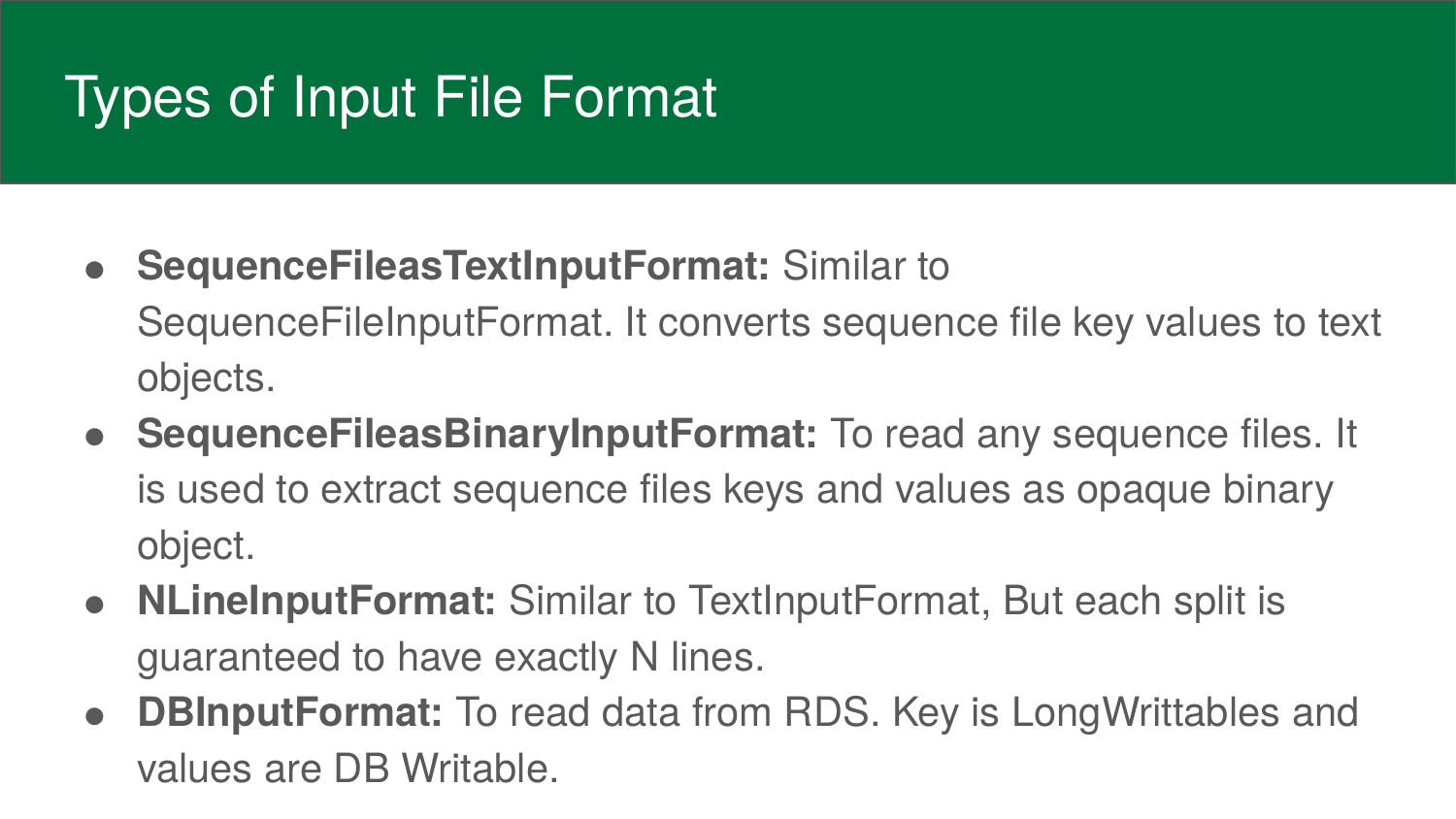

# Types of Input File Format
SequenceFileasTextInputFormat: Similar to SequenceFileInputFormat. It converts sequence file key values to text objects.
SequenceFileasBinaryInputFormat: To read any sequence files. It is used to extract sequence files keys and values as opaque binary object.
NLineInputFormat: Similar to TextInputFormat, But each split is guaranteed to have exactly N lines.
DBInputFormat: To read data from RDS. Key is LongWrittables and values are DB Writable.